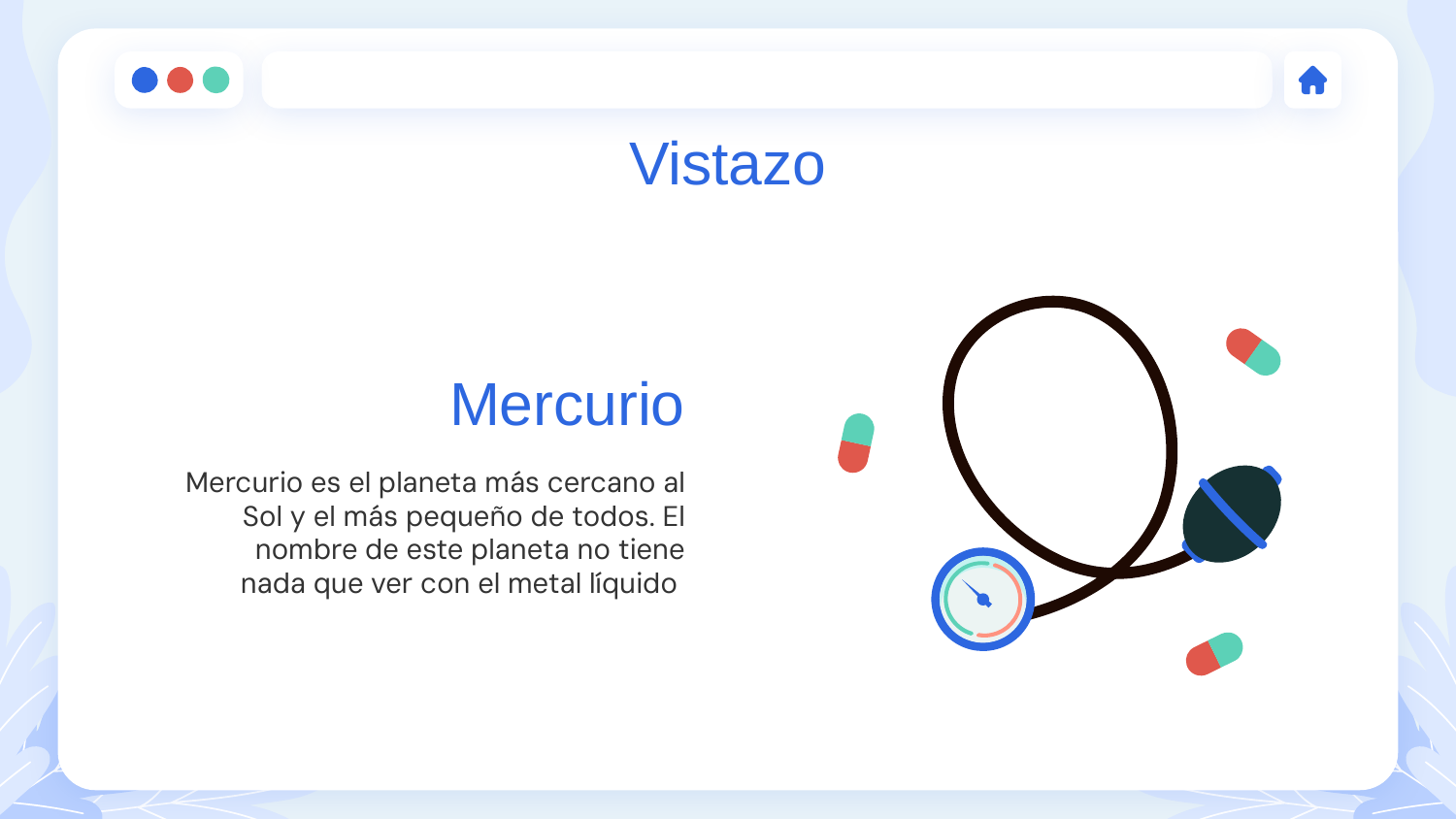

Vistazo

# Mercurio

Mercurio es el planeta más cercano al Sol y el más pequeño de todos. El nombre de este planeta no tiene nada que ver con el metal líquido